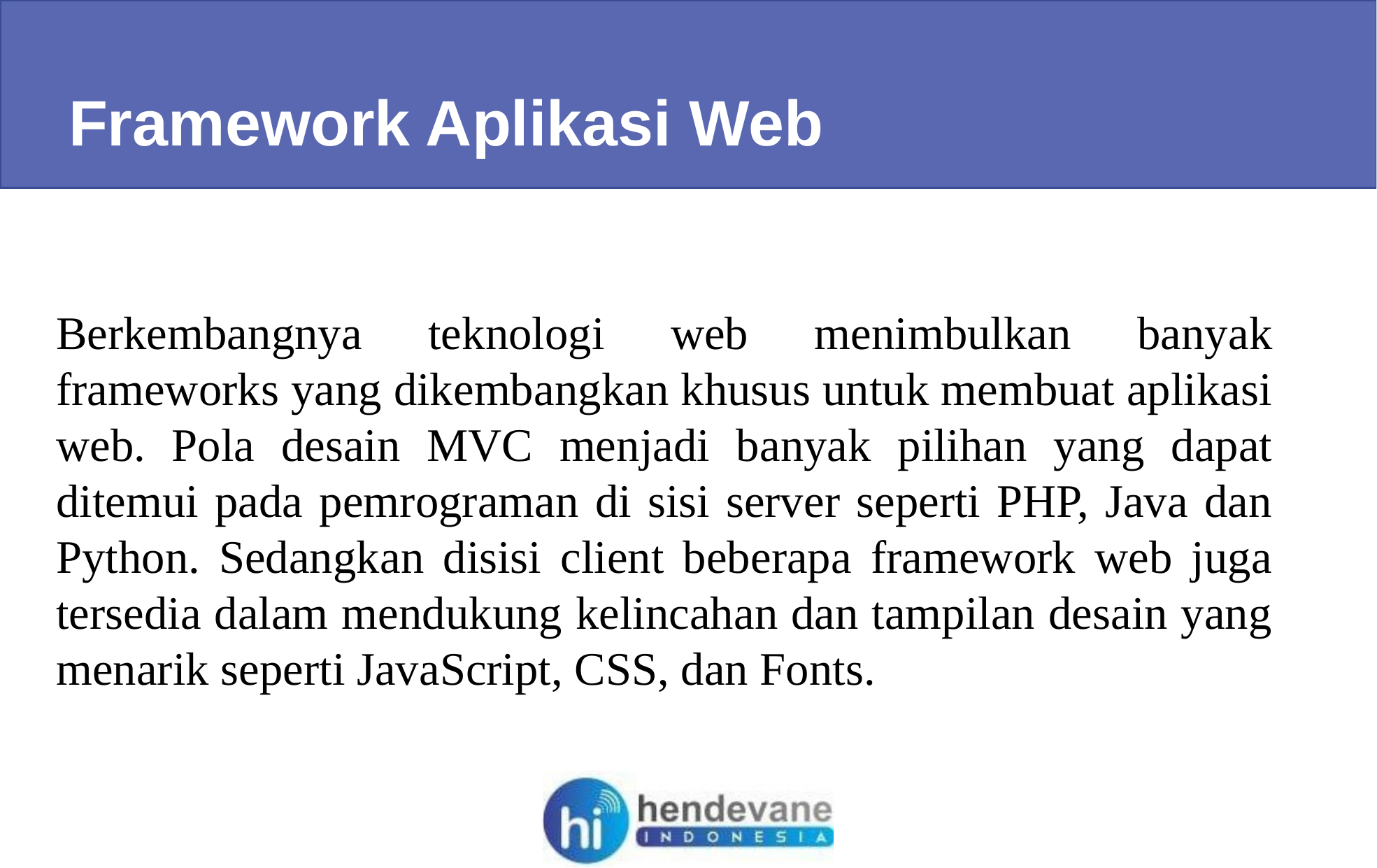

Framework Aplikasi Web
Berkembangnya teknologi web menimbulkan banyak frameworks yang dikembangkan khusus untuk membuat aplikasi web. Pola desain MVC menjadi banyak pilihan yang dapat ditemui pada pemrograman di sisi server seperti PHP, Java dan Python. Sedangkan disisi client beberapa framework web juga tersedia dalam mendukung kelincahan dan tampilan desain yang menarik seperti JavaScript, CSS, dan Fonts.